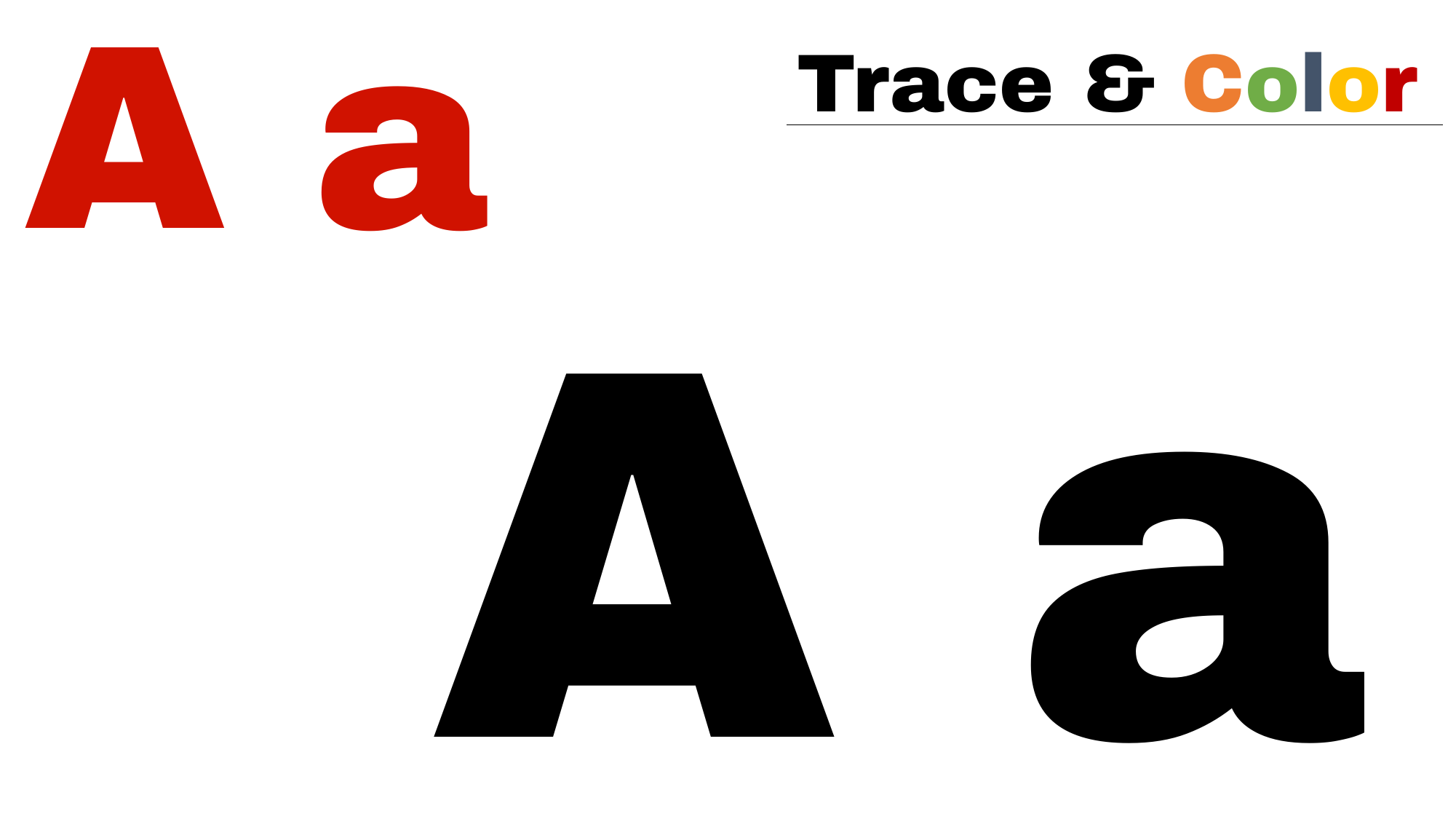

A a
Trace & Color
A a